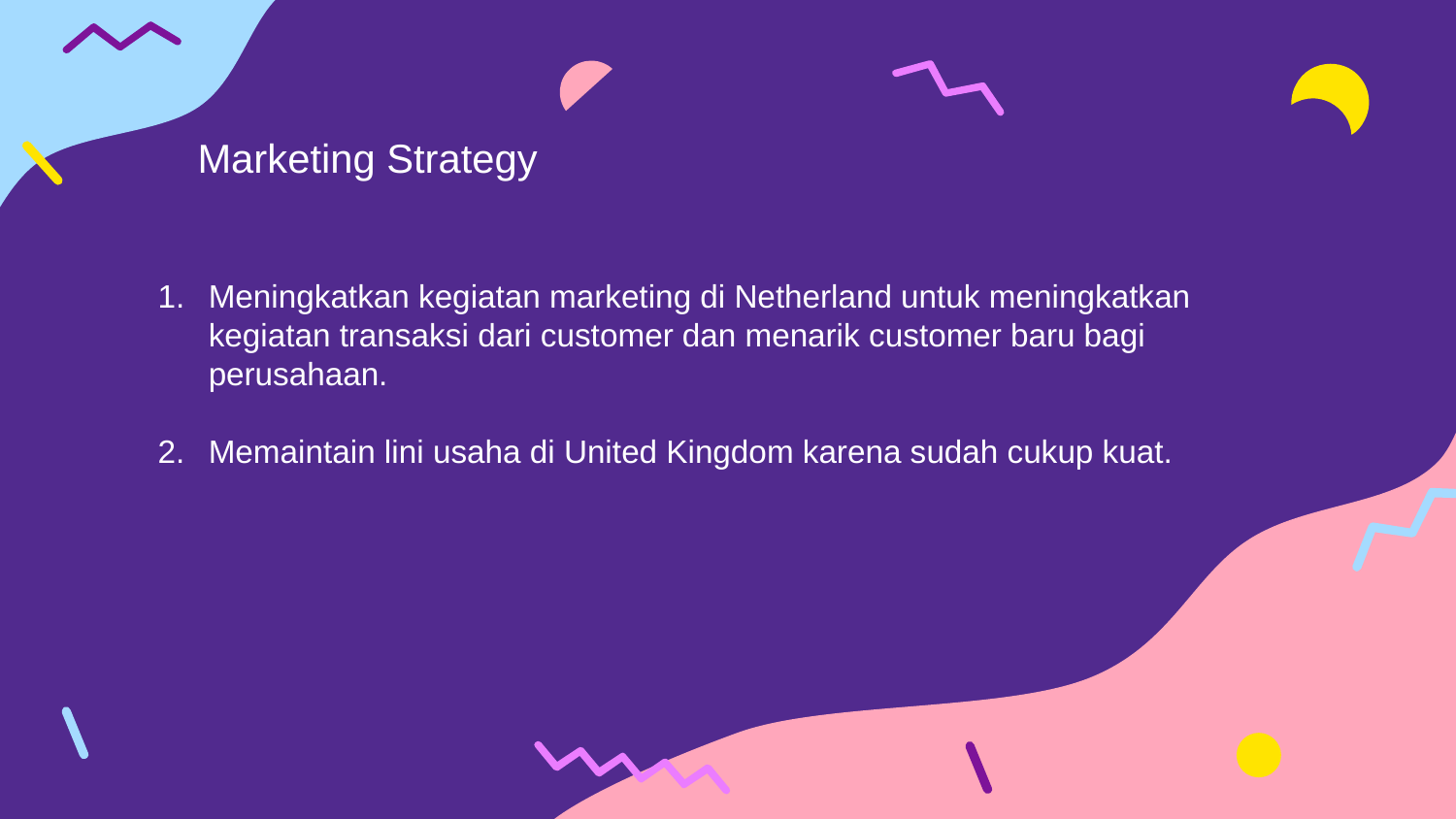

# Marketing Strategy
Meningkatkan kegiatan marketing di Netherland untuk meningkatkan kegiatan transaksi dari customer dan menarik customer baru bagi perusahaan.

Memaintain lini usaha di United Kingdom karena sudah cukup kuat.